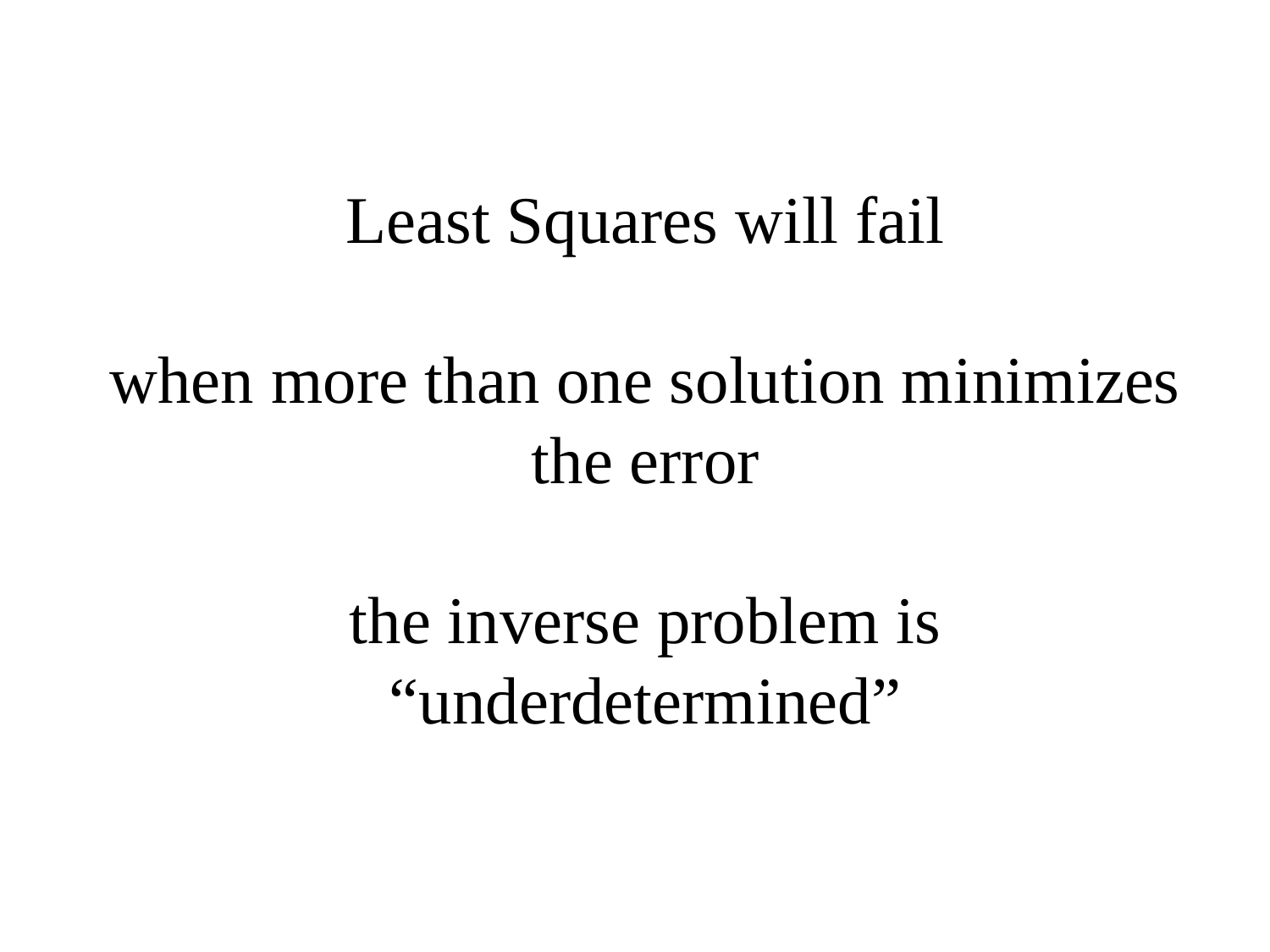

# Least Squares will fail when more than one solution minimizes the error the inverse problem is “underdetermined”